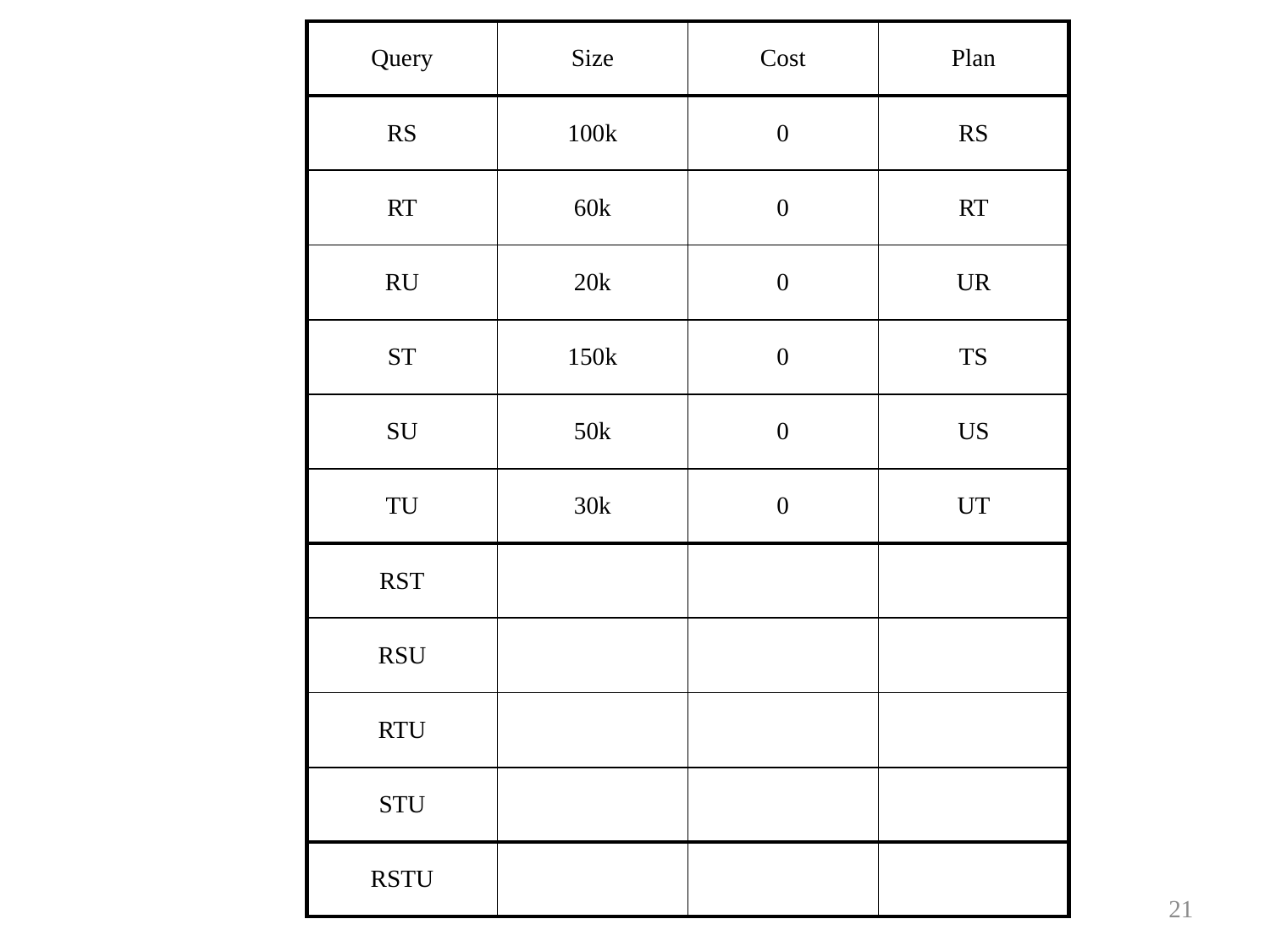

| Query | Size | Cost | Plan |
| --- | --- | --- | --- |
| RS | 100k | 0 | RS |
| RT | 60k | 0 | RT |
| RU | 20k | 0 | UR |
| ST | 150k | 0 | TS |
| SU | 50k | 0 | US |
| TU | 30k | 0 | UT |
| RST |  |  |  |
| RSU |  |  |  |
| RTU |  |  |  |
| STU |  |  |  |
| RSTU |  |  |  |
21